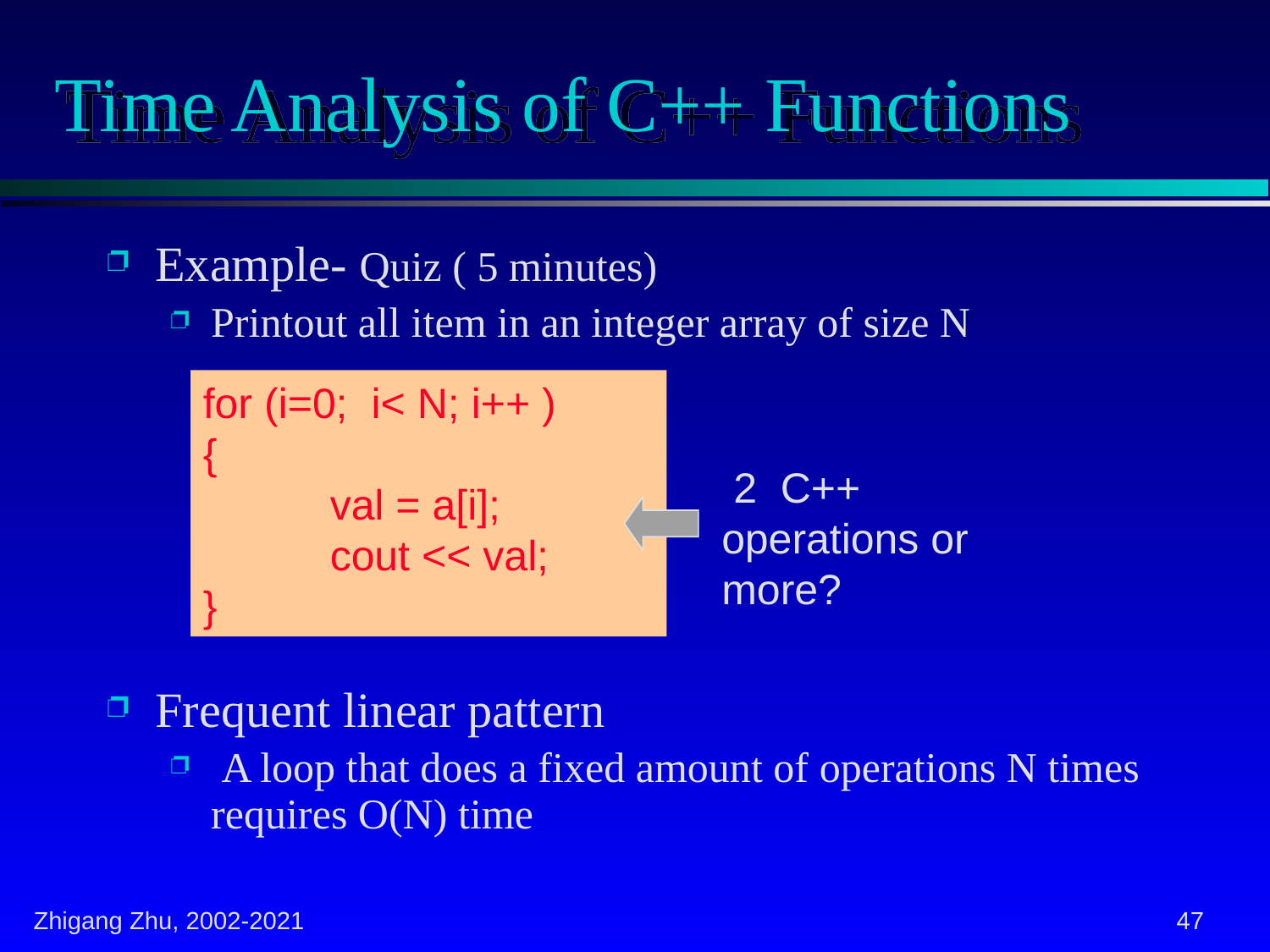

# Time Analysis of C++ Functions
Example- Quiz ( 5 minutes)
Printout all item in an integer array of size N

Frequent linear pattern
 A loop that does a fixed amount of operations N times requires O(N) time
for (i=0;  i< N; i++ )
{
	val = a[i];
	cout << val;
}
 2  C++ operations or more?